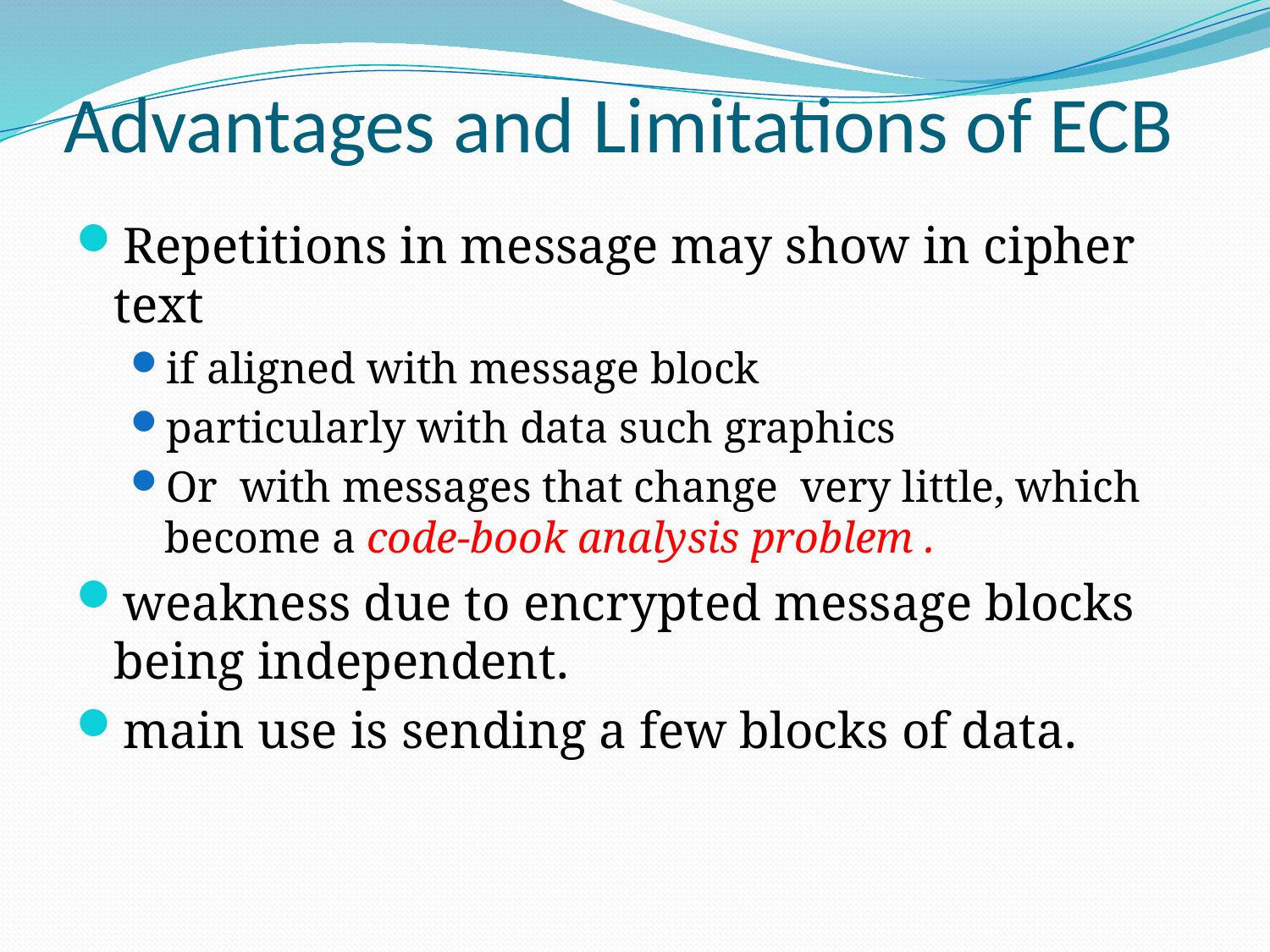

# Advantages and Limitations of ECB
Repetitions in message may show in cipher text
if aligned with message block
particularly with data such graphics
Or  with messages that change  very little, which become a code-book analysis problem .
weakness due to encrypted message blocks being independent.
main use is sending a few blocks of data.